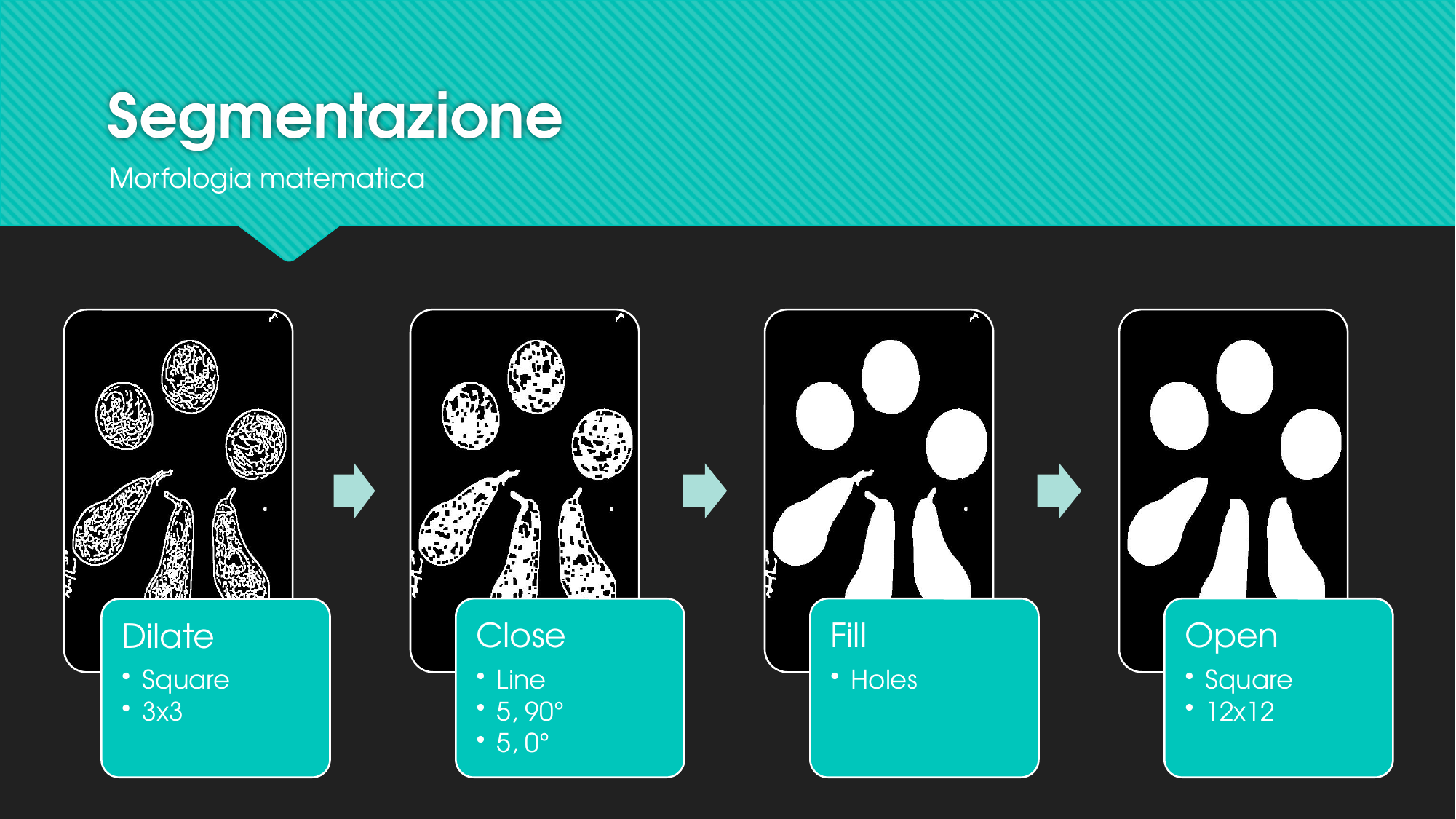

# Segmentazione
Morfologia matematica
Dilate
Square
3x3

Close
Line
5, 90°
5, 0°

Fill
Holes

Open
Square
12x12